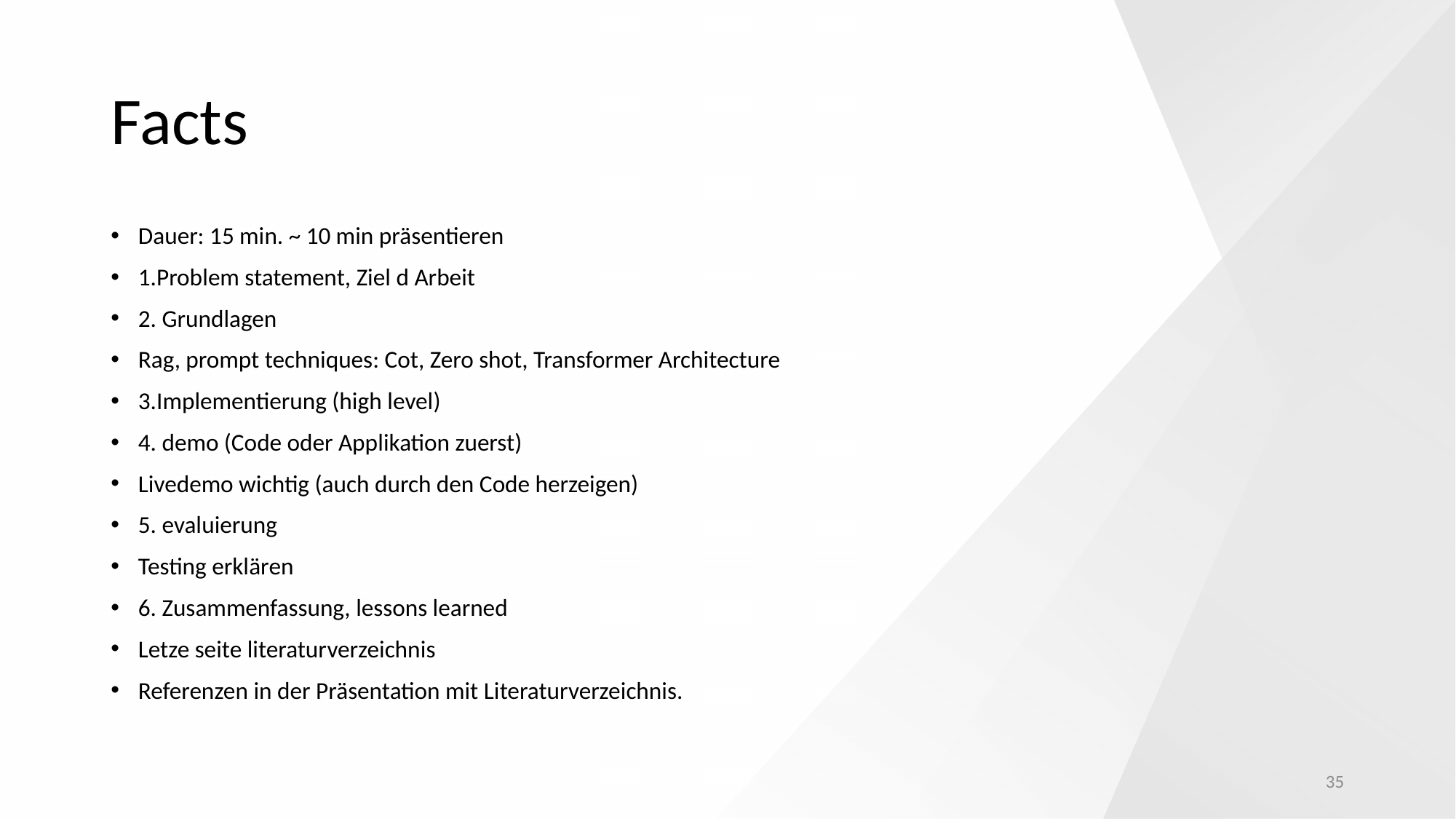

# Facts
Dauer: 15 min. ~ 10 min präsentieren
1.Problem statement, Ziel d Arbeit
2. Grundlagen
Rag, prompt techniques: Cot, Zero shot, Transformer Architecture
3.Implementierung (high level)
4. demo (Code oder Applikation zuerst)
Livedemo wichtig (auch durch den Code herzeigen)
5. evaluierung
Testing erklären
6. Zusammenfassung, lessons learned
Letze seite literaturverzeichnis
Referenzen in der Präsentation mit Literaturverzeichnis.

35